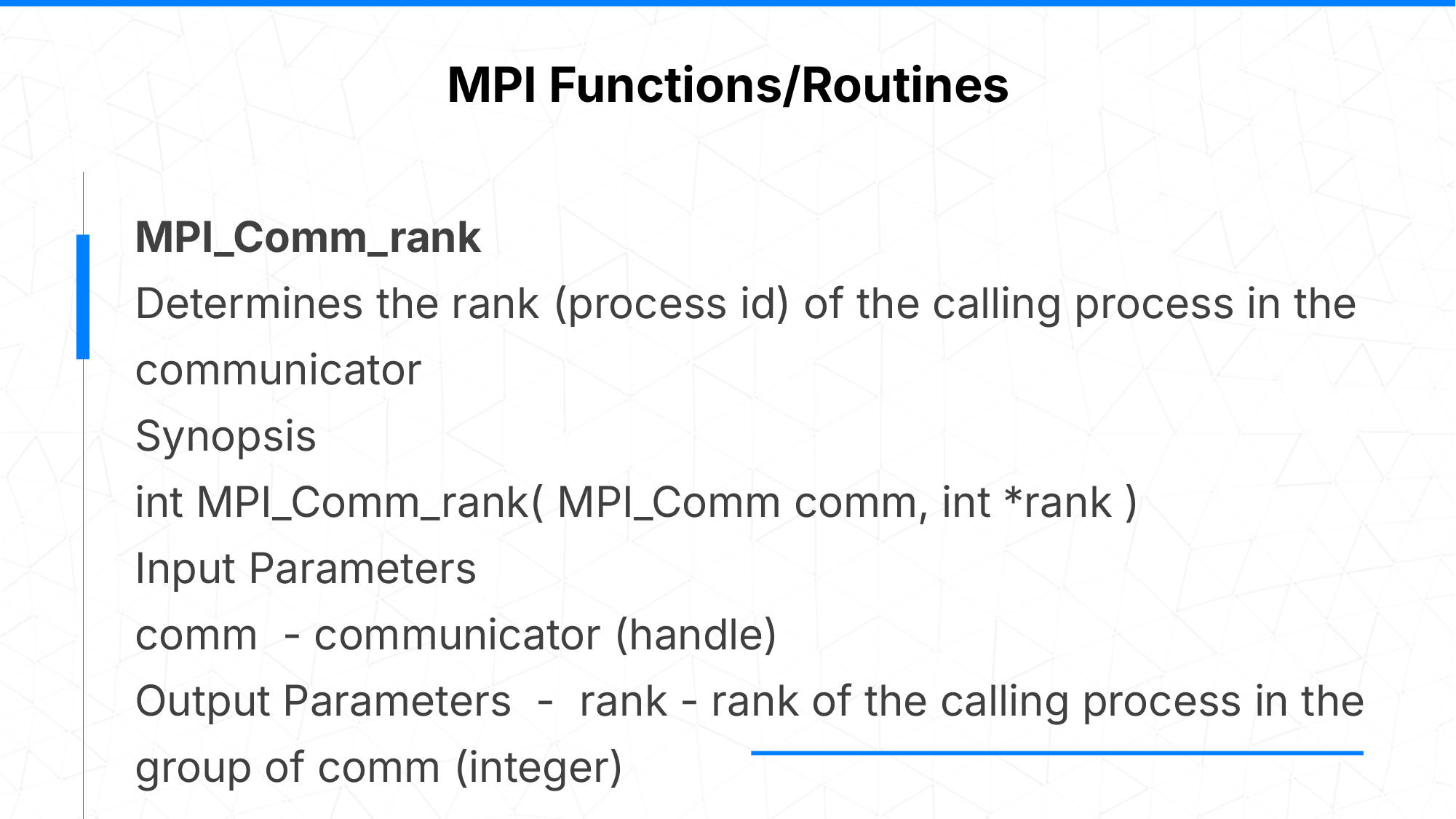

MPI Functions/Routines
MPI_Comm_rank
Determines the rank (process id) of the calling process in the communicator
Synopsis
int MPI_Comm_rank( MPI_Comm comm, int *rank )
Input Parameters
comm  - communicator (handle)
Output Parameters  -  rank - rank of the calling process in the group of comm (integer)